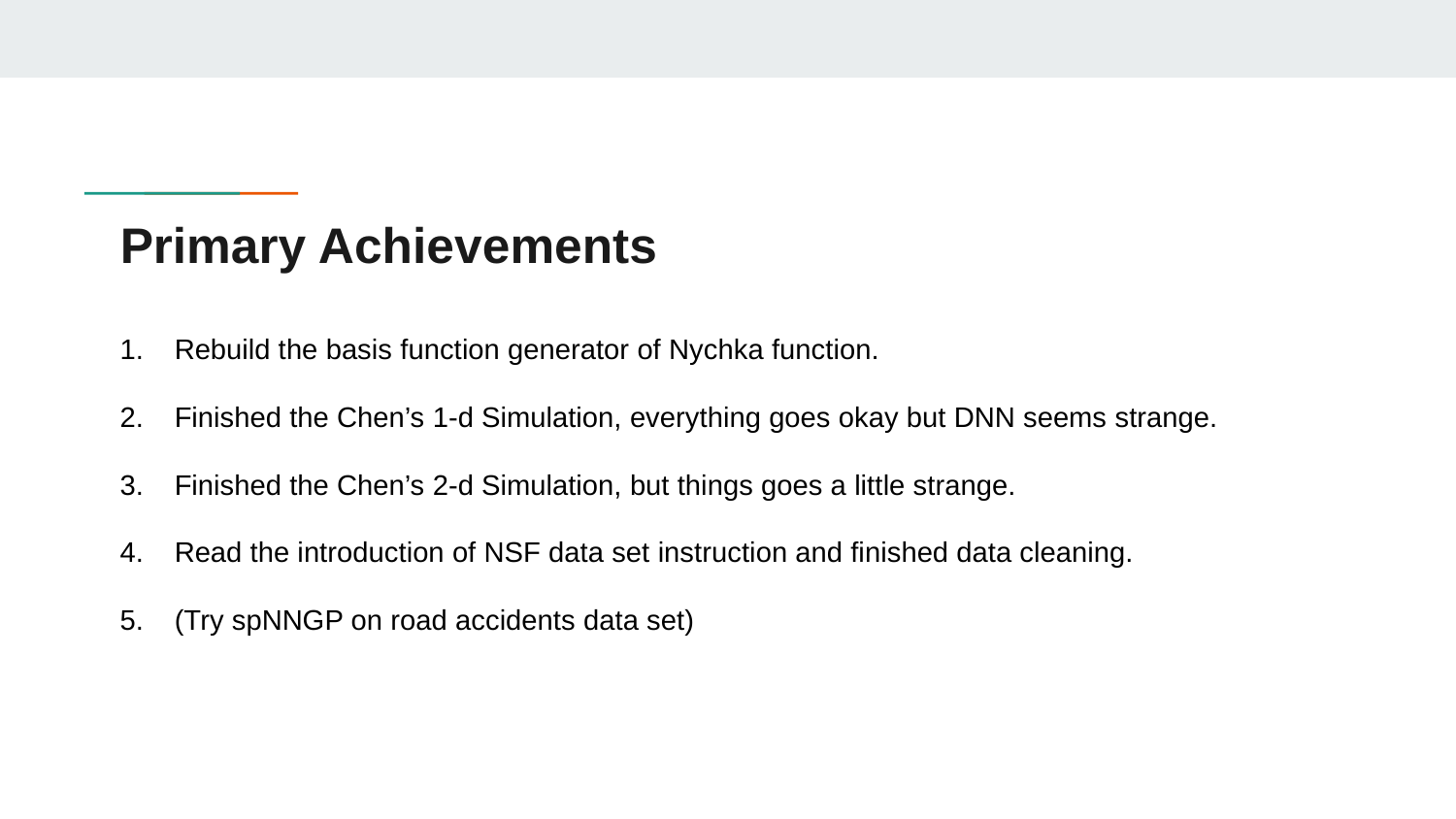

# Primary Achievements
Rebuild the basis function generator of Nychka function.

Finished the Chen’s 1-d Simulation, everything goes okay but DNN seems strange.

Finished the Chen’s 2-d Simulation, but things goes a little strange.

Read the introduction of NSF data set instruction and finished data cleaning.

(Try spNNGP on road accidents data set)